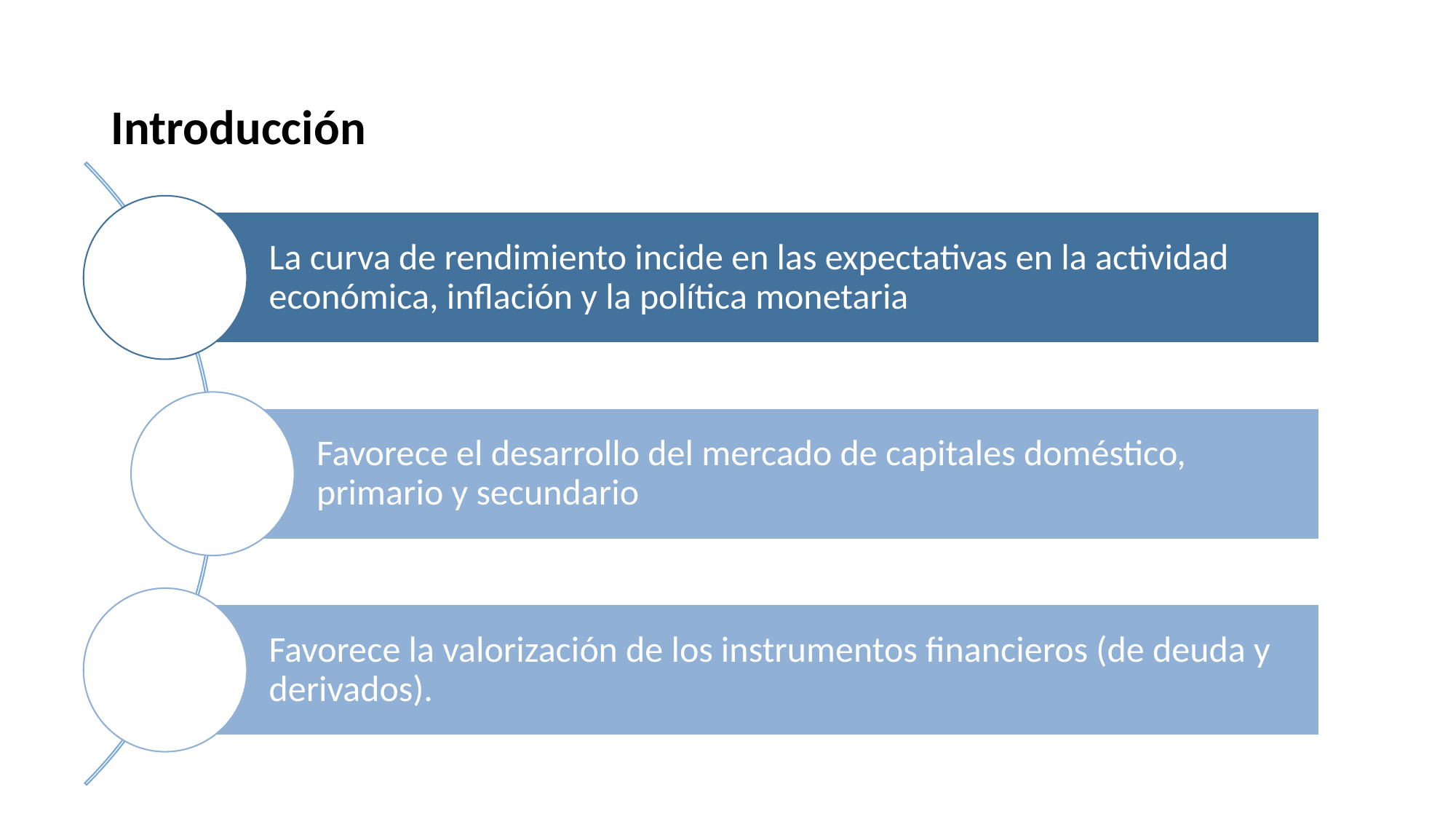

# Introducción
La curva de rendimiento incide en las expectativas en la actividad económica, inflación y la política monetaria
Favorece el desarrollo del mercado de capitales doméstico, primario y secundario
Favorece la valorización de los instrumentos financieros (de deuda y derivados).